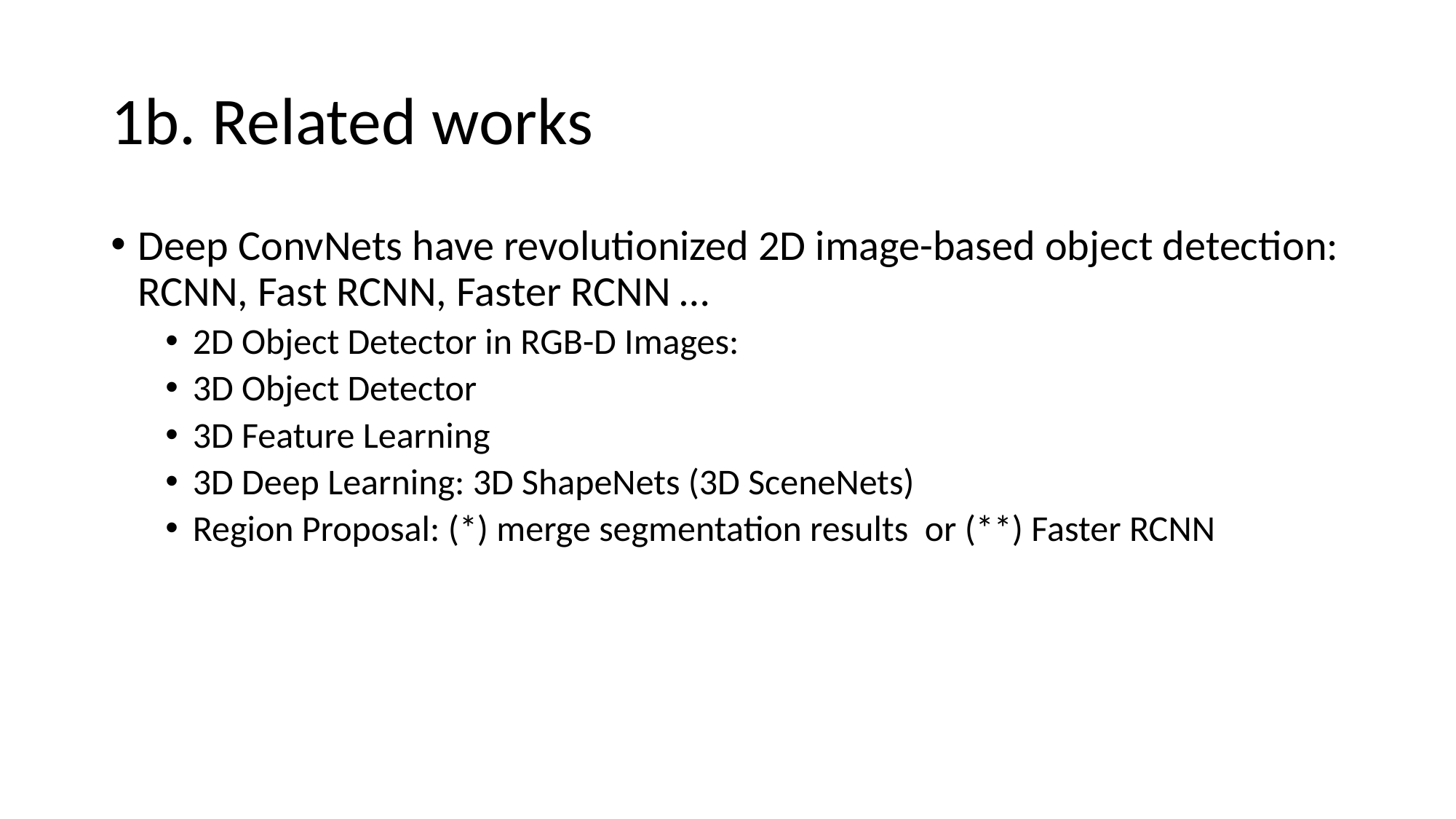

# 1b. Related works
Deep ConvNets have revolutionized 2D image-based object detection: RCNN, Fast RCNN, Faster RCNN …
2D Object Detector in RGB-D Images:
3D Object Detector
3D Feature Learning
3D Deep Learning: 3D ShapeNets (3D SceneNets)
Region Proposal: (*) merge segmentation results  or (**) Faster RCNN